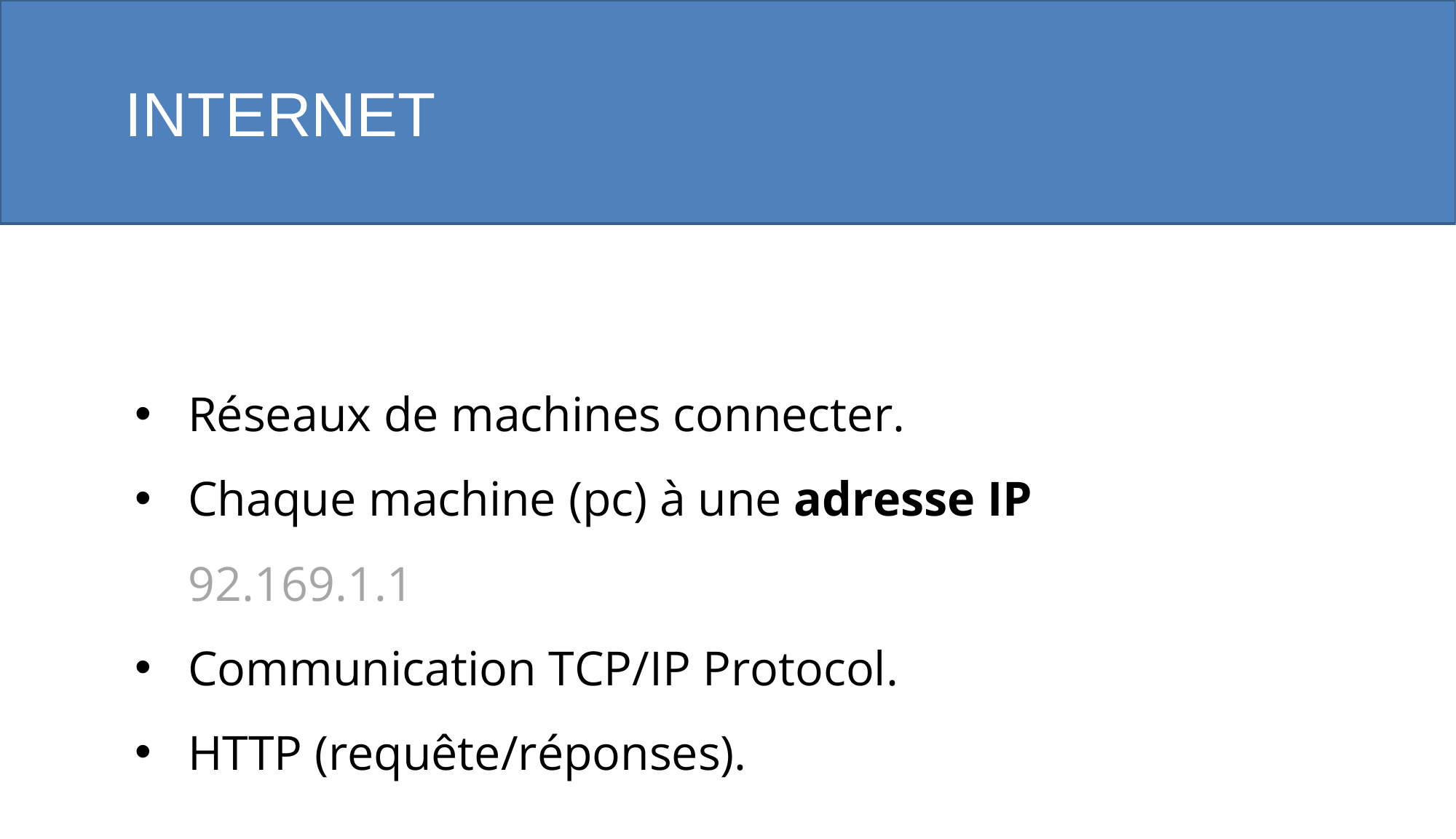

INTERNET

Réseaux de machines connecter.
Chaque machine (pc) à une adresse IP 92.169.1.1
Communication TCP/IP Protocol.
HTTP (requête/réponses).